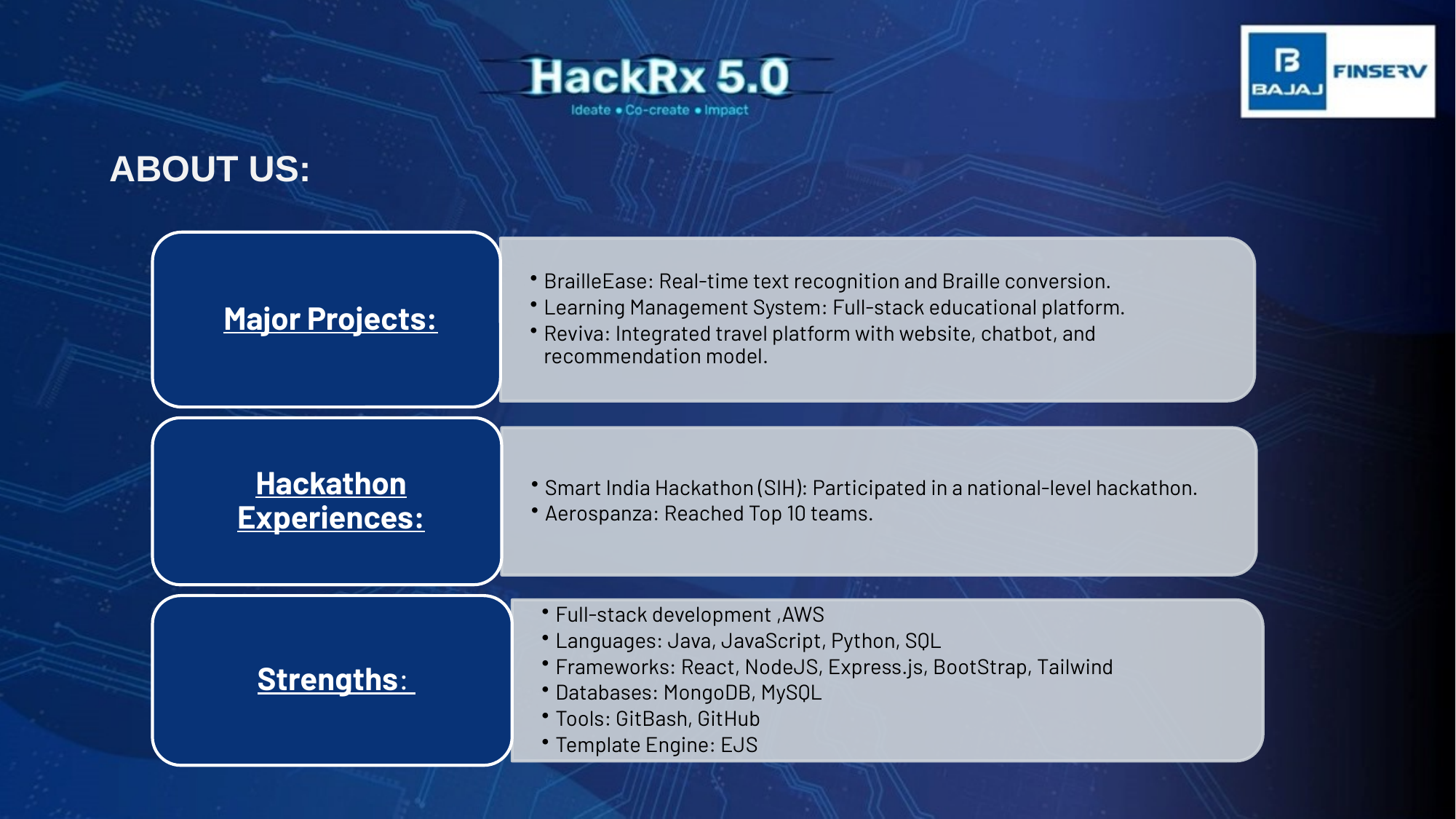

ABOUT US:
BrailleEase: Real-time text recognition and Braille conversion.
Learning Management System: Full-stack educational platform.
Reviva: Integrated travel platform with website, chatbot, and recommendation model.
Major Projects:
Smart India Hackathon (SIH): Participated in a national-level hackathon.
Aerospanza: Reached Top 10 teams.
Hackathon Experiences:
Full-stack development ,AWS
Languages: Java, JavaScript, Python, SQL
Frameworks: React, NodeJS, Express.js, BootStrap, Tailwind
Databases: MongoDB, MySQL
Tools: GitBash, GitHub
Template Engine: EJS
Strengths: